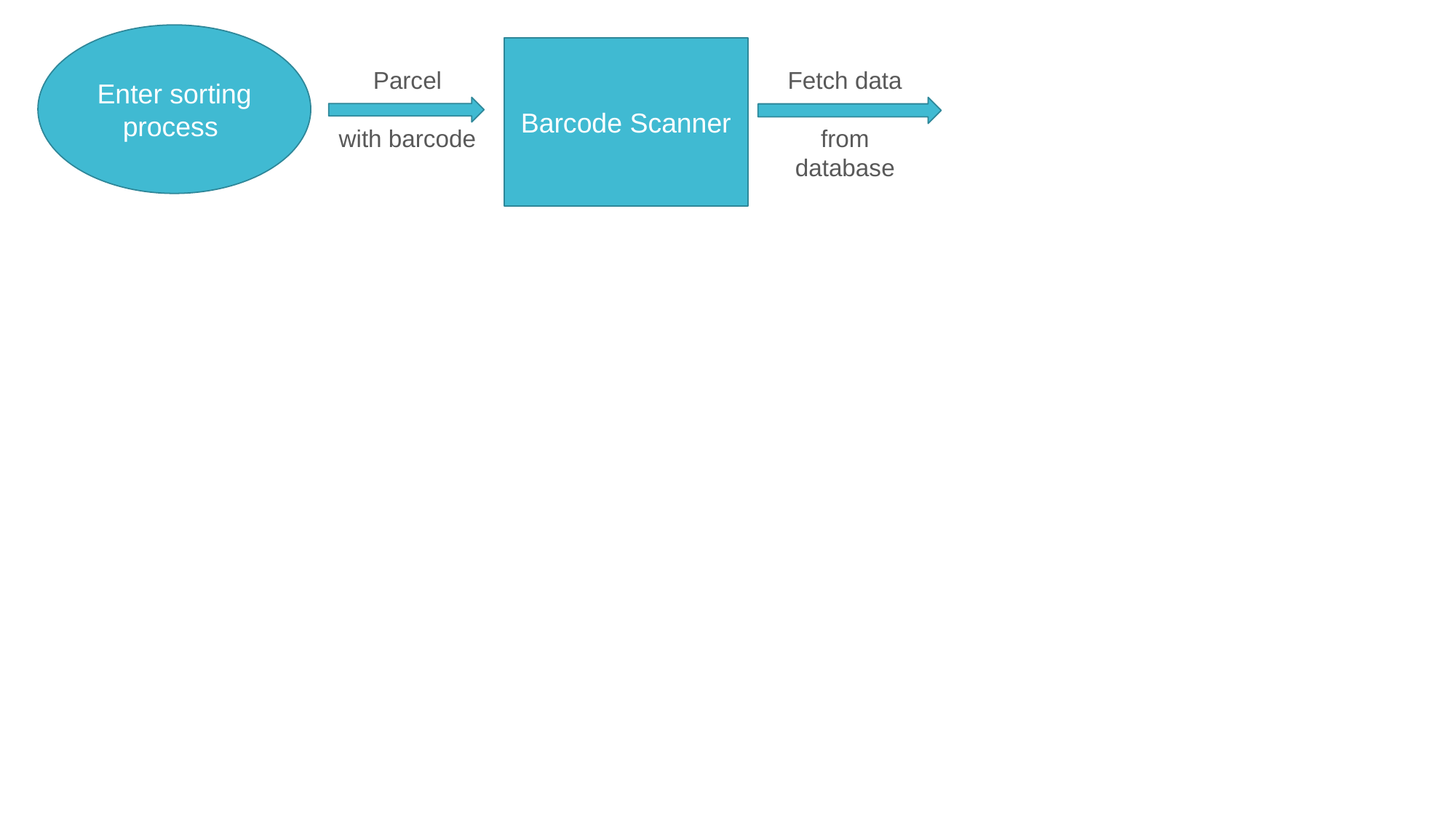

Enter sorting process
Barcode Scanner
Fetch data

from database
Parcel
with barcode